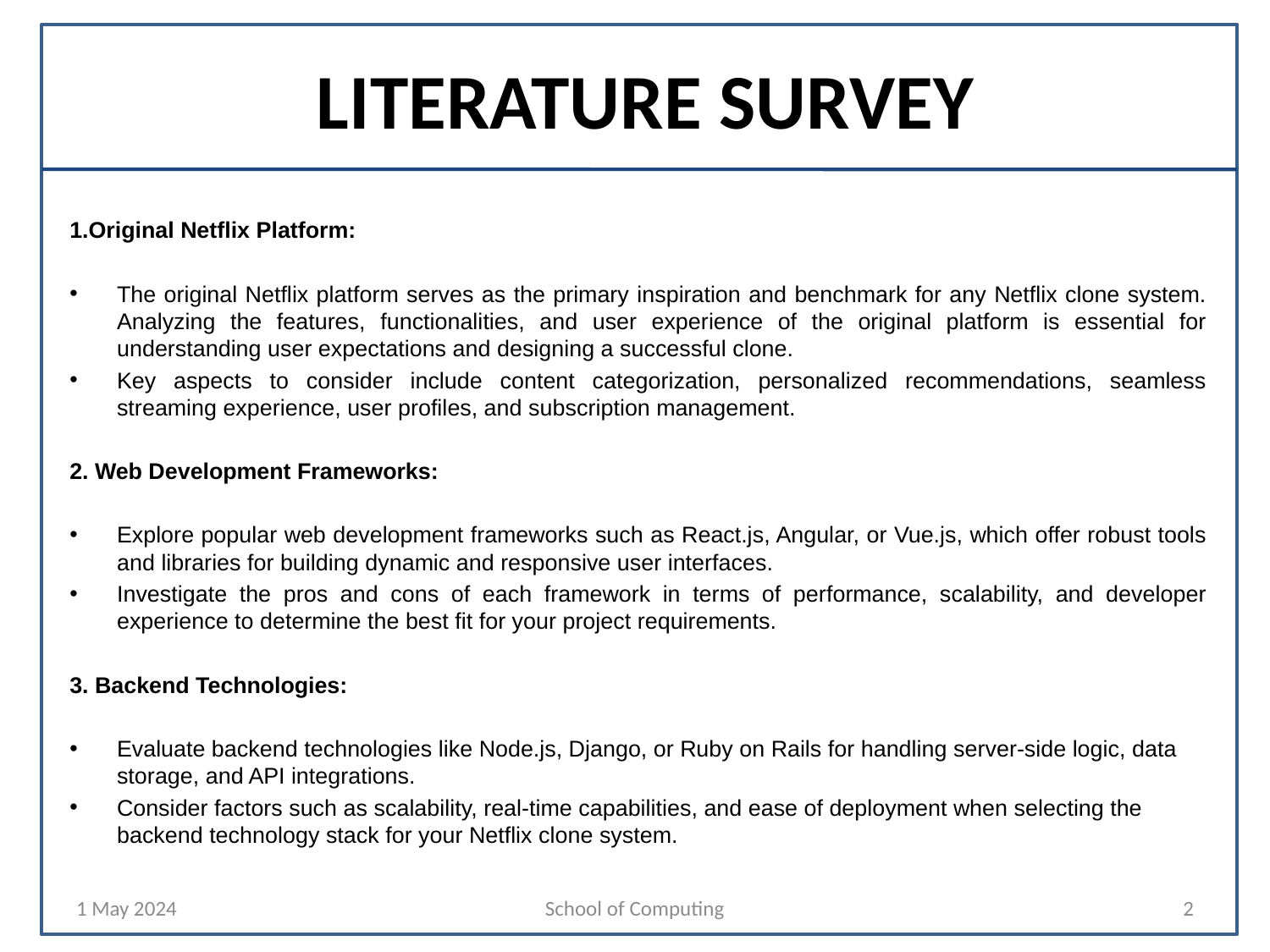

# LITERATURE SURVEY

1.Original Netflix Platform:

The original Netflix platform serves as the primary inspiration and benchmark for any Netflix clone system. Analyzing the features, functionalities, and user experience of the original platform is essential for understanding user expectations and designing a successful clone.
Key aspects to consider include content categorization, personalized recommendations, seamless streaming experience, user profiles, and subscription management.

2. Web Development Frameworks:

Explore popular web development frameworks such as React.js, Angular, or Vue.js, which offer robust tools and libraries for building dynamic and responsive user interfaces.
Investigate the pros and cons of each framework in terms of performance, scalability, and developer experience to determine the best fit for your project requirements.

3. Backend Technologies:

Evaluate backend technologies like Node.js, Django, or Ruby on Rails for handling server-side logic, data storage, and API integrations.
Consider factors such as scalability, real-time capabilities, and ease of deployment when selecting the backend technology stack for your Netflix clone system.
1 May 2024
School of Computing
2